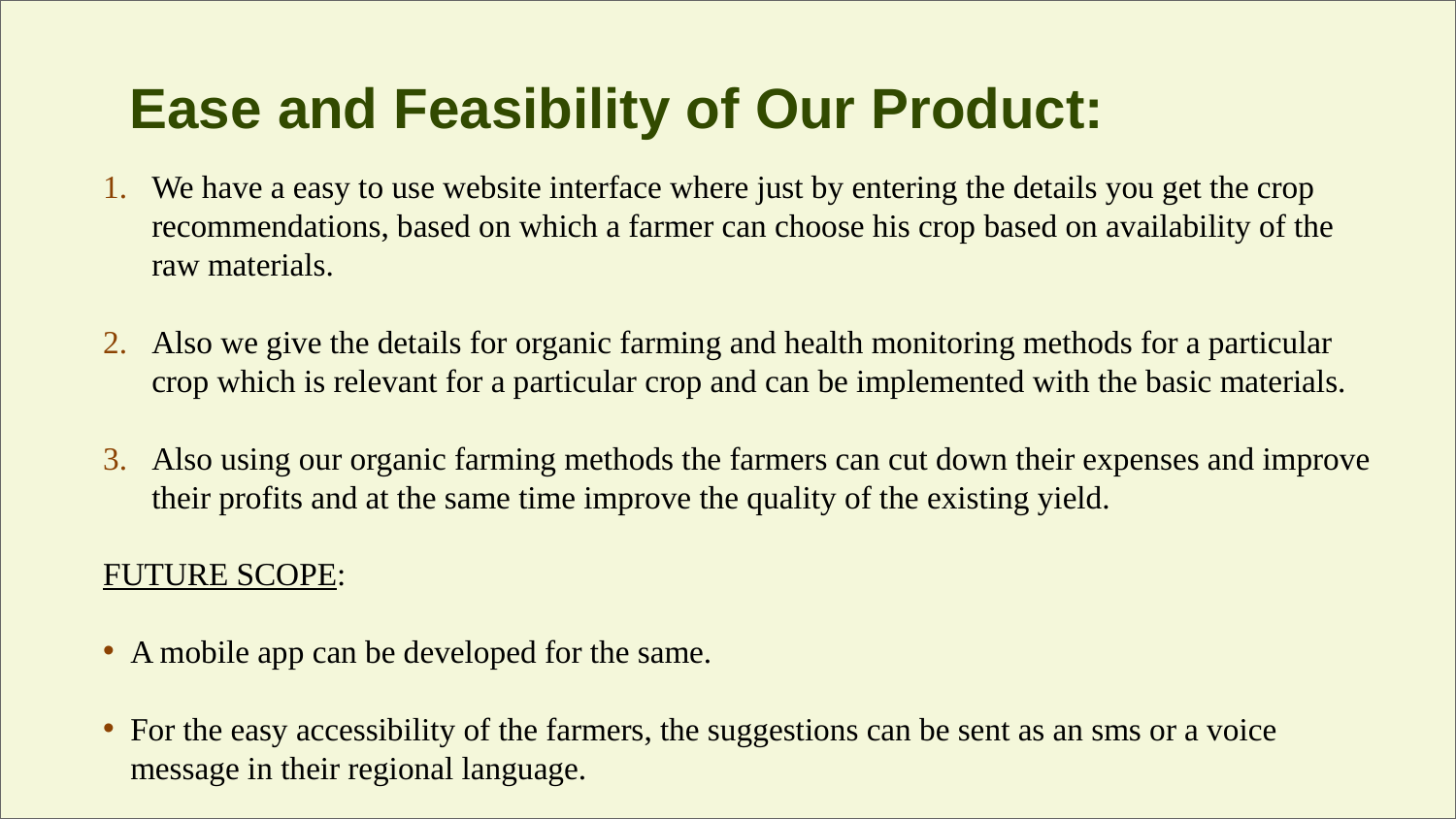

# Ease and Feasibility of Our Product:
We have a easy to use website interface where just by entering the details you get the crop recommendations, based on which a farmer can choose his crop based on availability of the raw materials.

Also we give the details for organic farming and health monitoring methods for a particular crop which is relevant for a particular crop and can be implemented with the basic materials.

Also using our organic farming methods the farmers can cut down their expenses and improve their profits and at the same time improve the quality of the existing yield.

FUTURE SCOPE:

A mobile app can be developed for the same.

For the easy accessibility of the farmers, the suggestions can be sent as an sms or a voice message in their regional language.